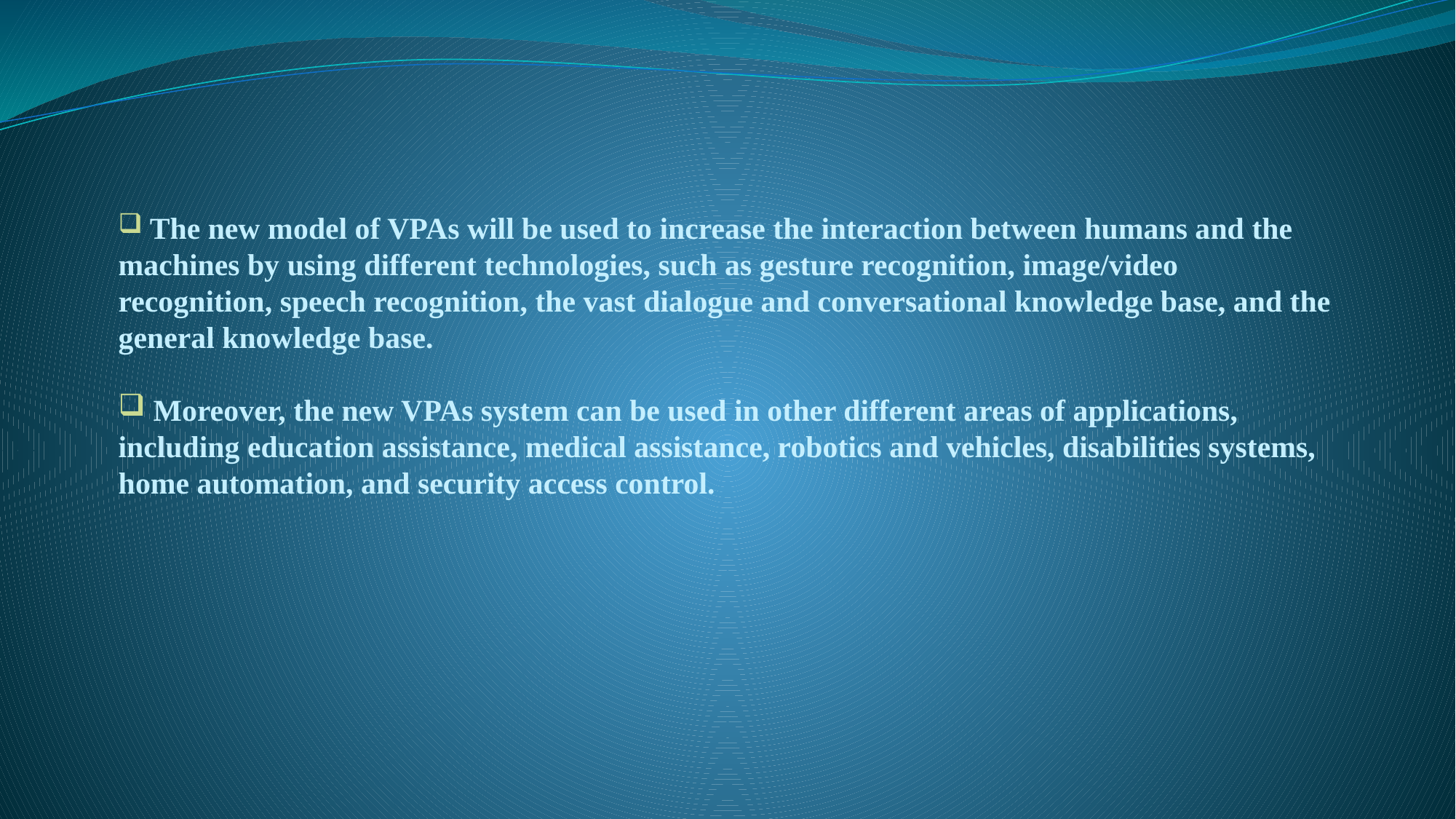

The new model of VPAs will be used to increase the interaction between humans and the machines by using different technologies, such as gesture recognition, image/video recognition, speech recognition, the vast dialogue and conversational knowledge base, and the general knowledge base.

 Moreover, the new VPAs system can be used in other different areas of applications, including education assistance, medical assistance, robotics and vehicles, disabilities systems,
home automation, and security access control.